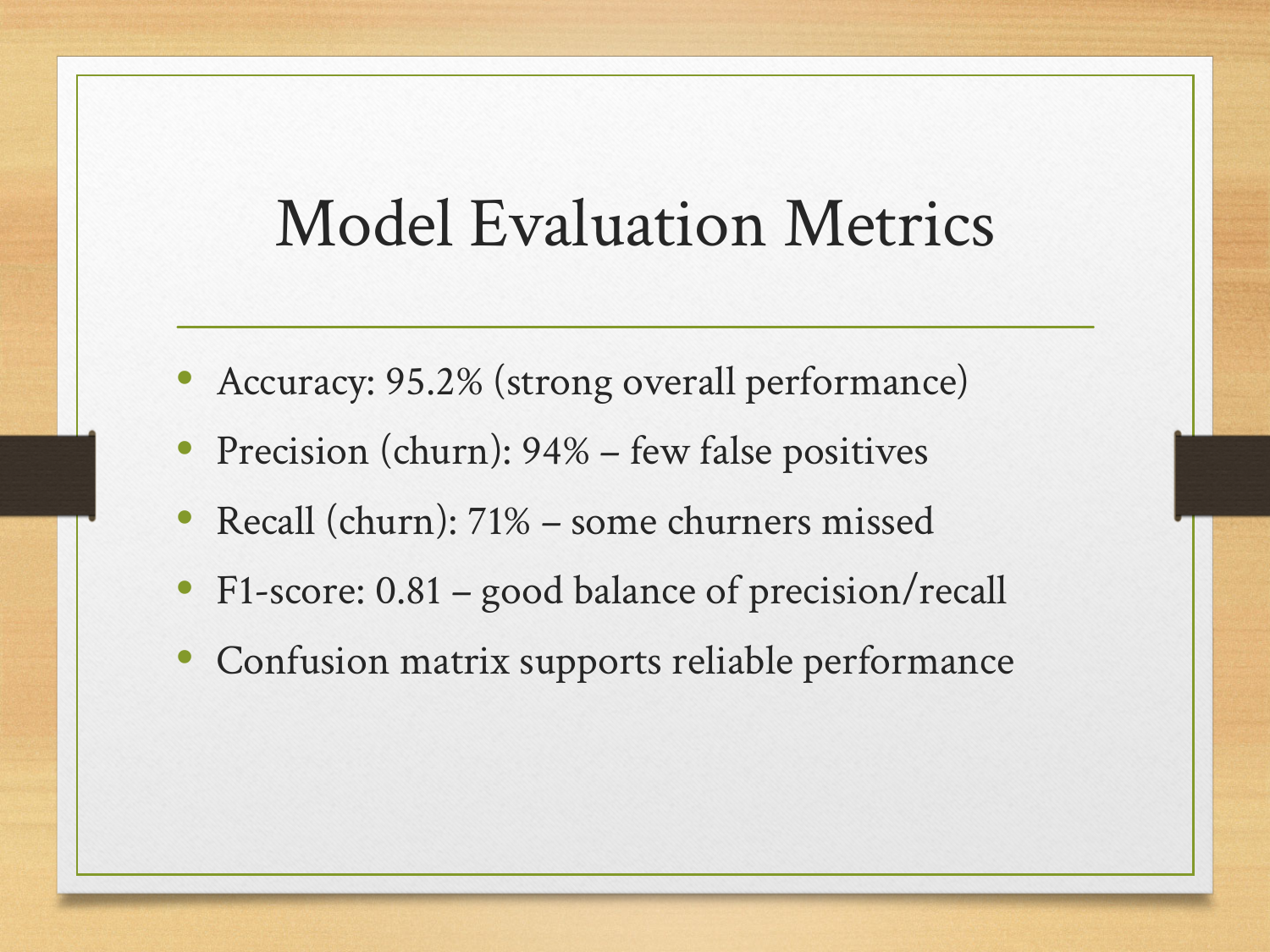

# Model Evaluation Metrics
Accuracy: 95.2% (strong overall performance)
Precision (churn): 94% – few false positives
Recall (churn): 71% – some churners missed
F1-score: 0.81 – good balance of precision/recall
Confusion matrix supports reliable performance